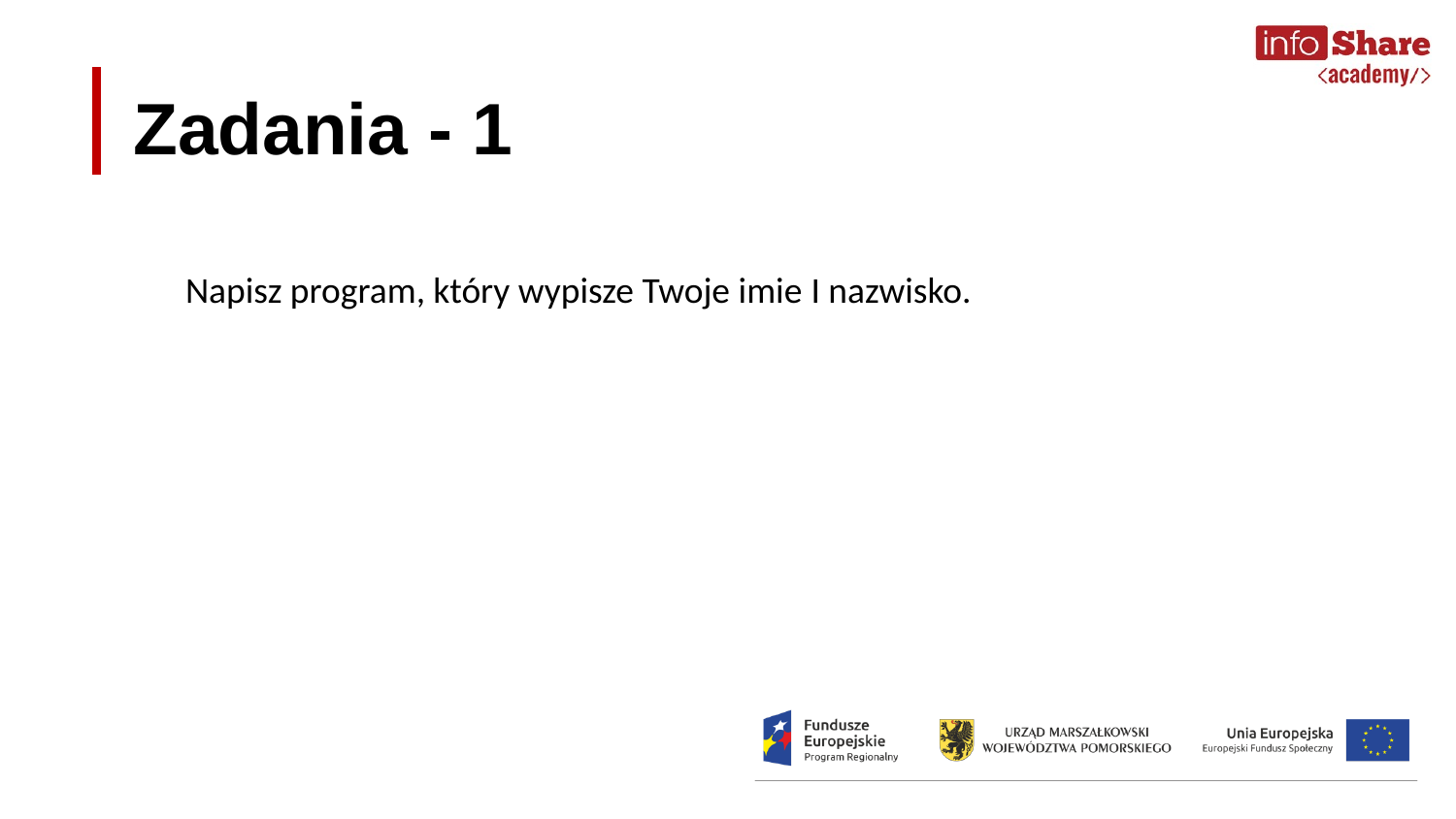

# Zadania - 1
Napisz program, który wypisze Twoje imie I nazwisko.